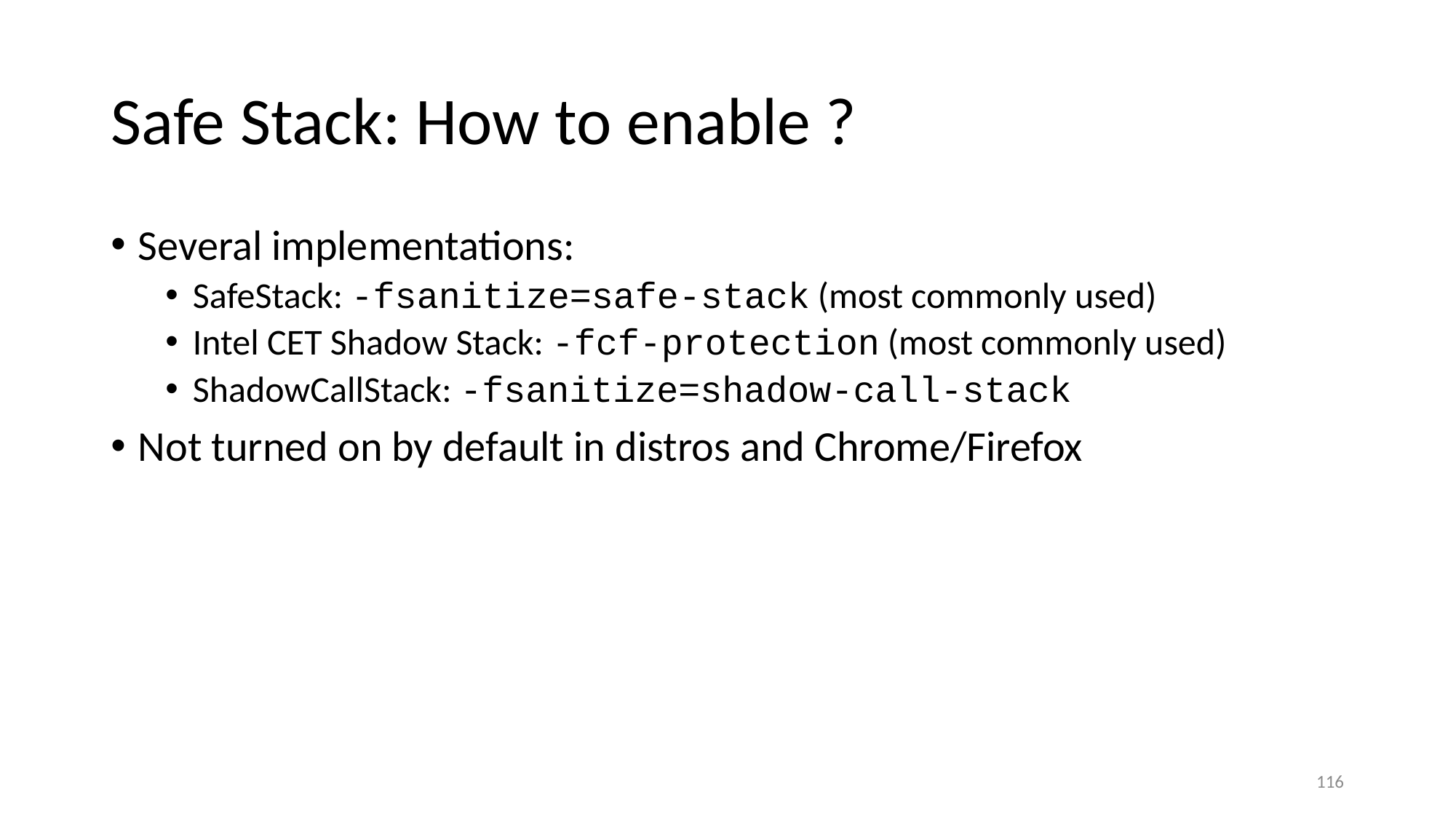

# Safe Stack: How to enable ?
Several implementations:
SafeStack: -fsanitize=safe-stack (most commonly used)
Intel CET Shadow Stack: -fcf-protection (most commonly used)
ShadowCallStack: -fsanitize=shadow-call-stack
Not turned on by default in distros and Chrome/Firefox

116